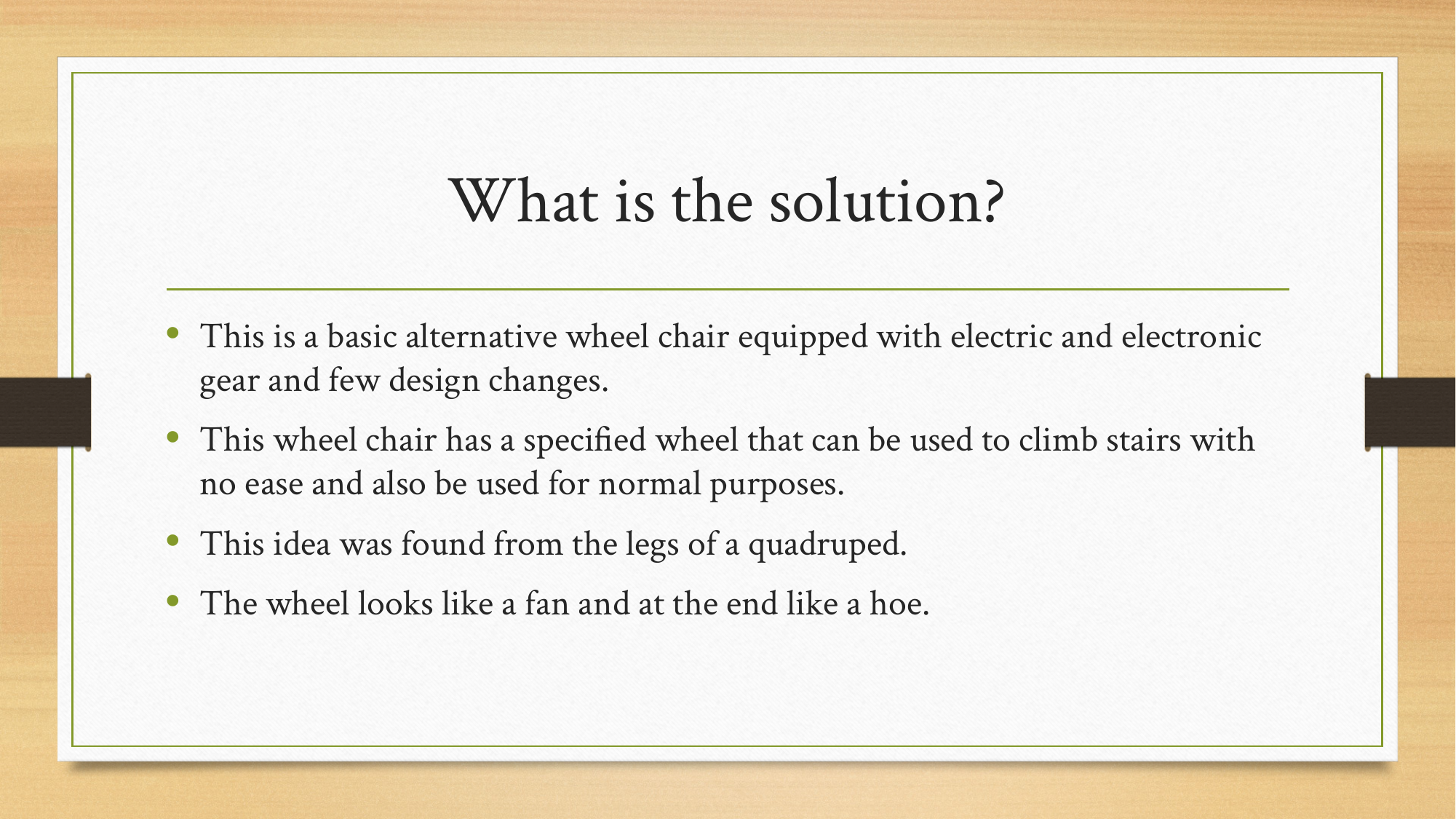

# What is the solution?
This is a basic alternative wheel chair equipped with electric and electronic gear and few design changes.
This wheel chair has a specified wheel that can be used to climb stairs with no ease and also be used for normal purposes.
This idea was found from the legs of a quadruped.
The wheel looks like a fan and at the end like a hoe.